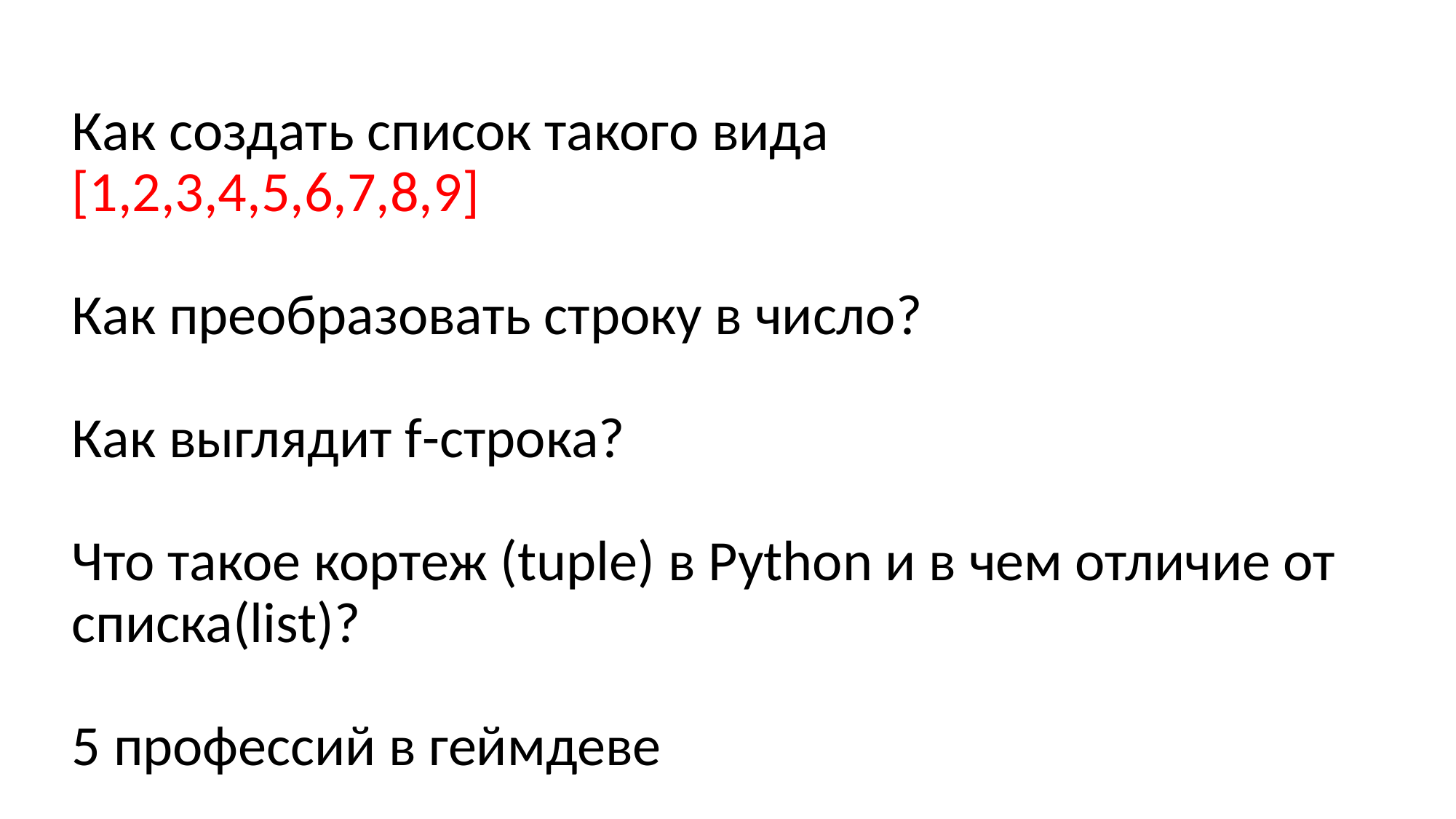

# Как создать список такого вида [1,2,3,4,5,6,7,8,9] Как преобразовать строку в число? Как выглядит f-строка? Что такое кортеж (tuple) в Python и в чем отличие от списка(list)? 5 профессий в геймдеве